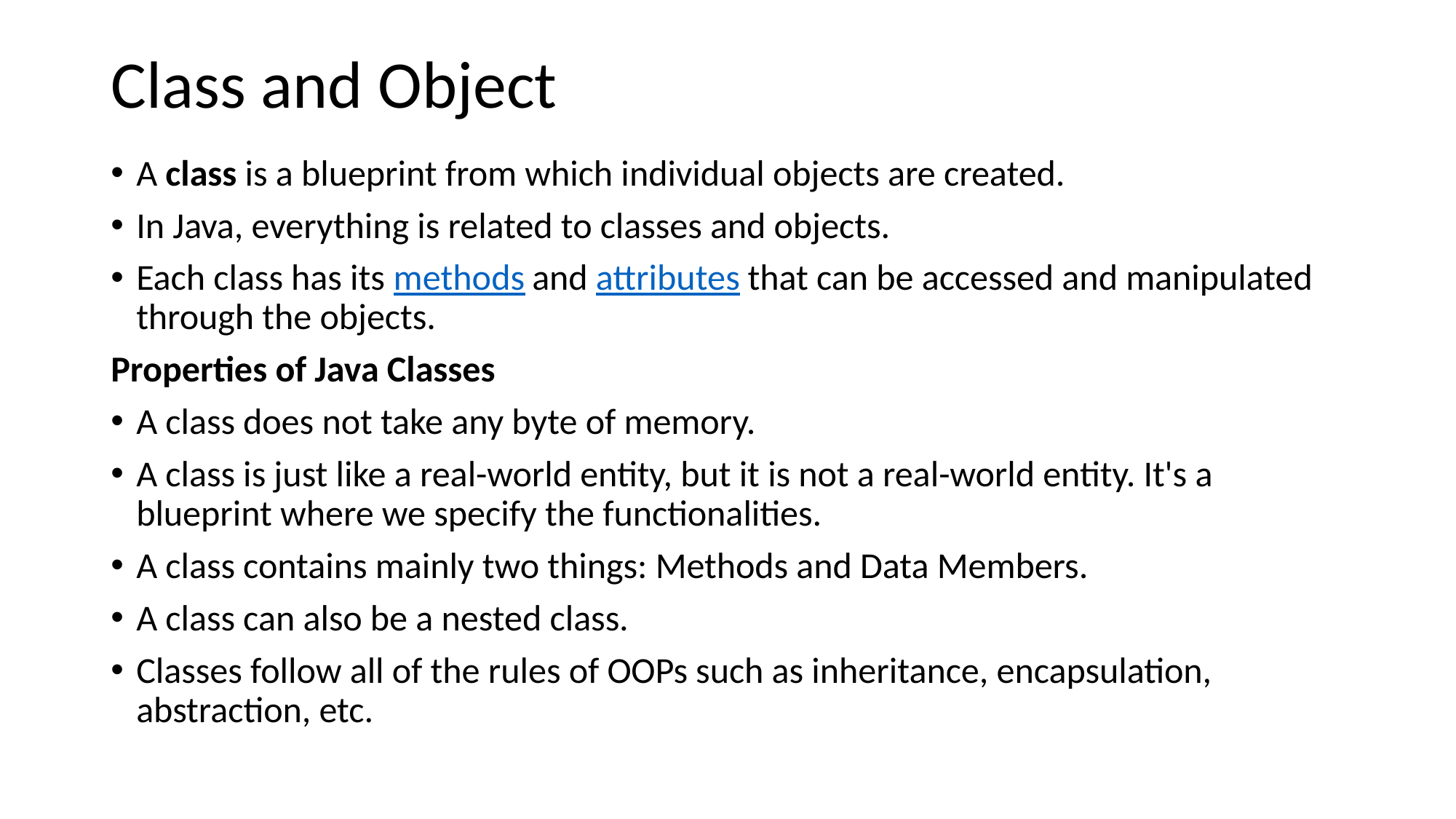

# Class and Object
A class is a blueprint from which individual objects are created.
In Java, everything is related to classes and objects.
Each class has its methods and attributes that can be accessed and manipulated through the objects.
Properties of Java Classes
A class does not take any byte of memory.
A class is just like a real-world entity, but it is not a real-world entity. It's a blueprint where we specify the functionalities.
A class contains mainly two things: Methods and Data Members.
A class can also be a nested class.
Classes follow all of the rules of OOPs such as inheritance, encapsulation, abstraction, etc.